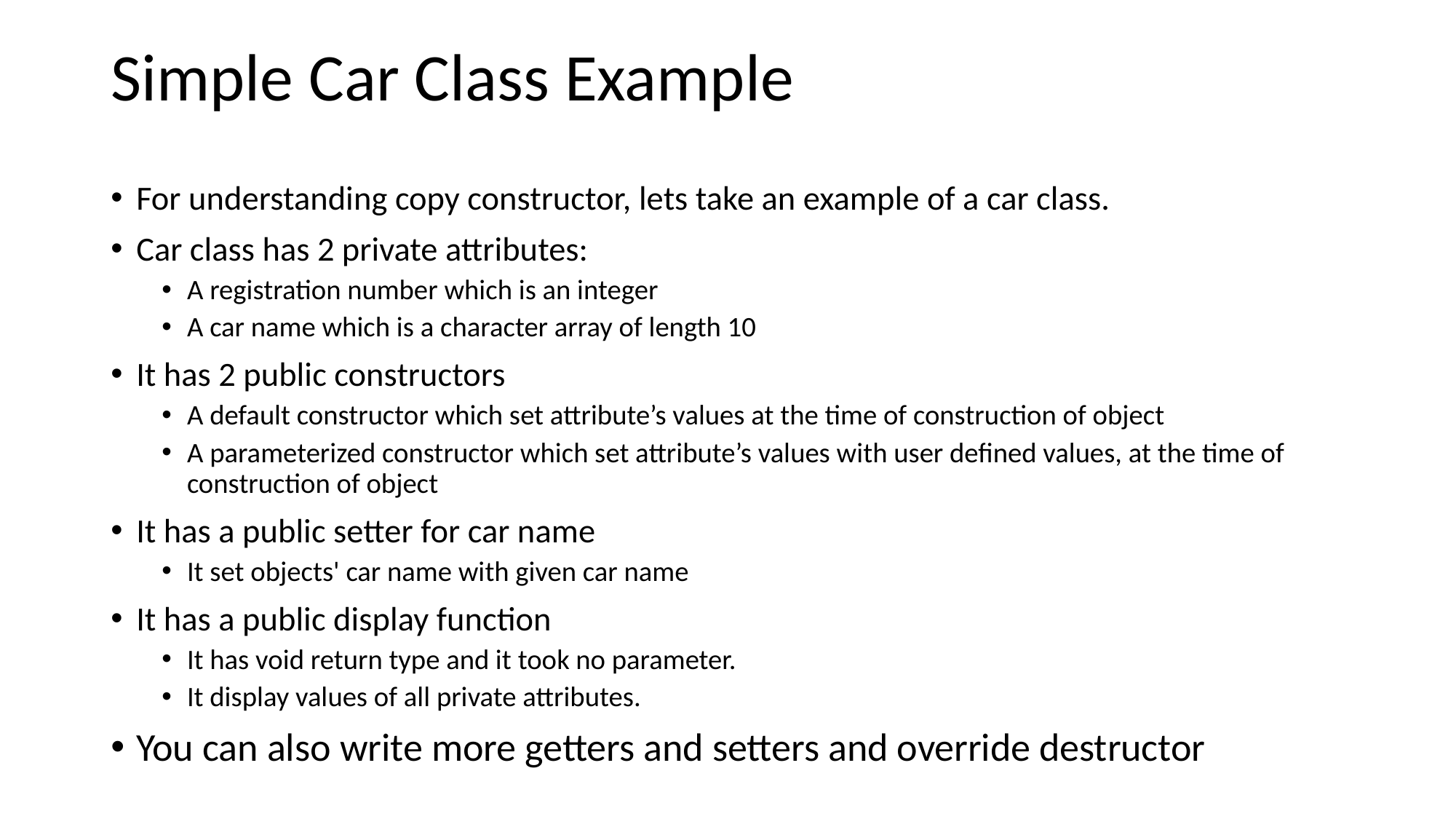

# Simple Car Class Example
For understanding copy constructor, lets take an example of a car class.
Car class has 2 private attributes:
A registration number which is an integer
A car name which is a character array of length 10
It has 2 public constructors
A default constructor which set attribute’s values at the time of construction of object
A parameterized constructor which set attribute’s values with user defined values, at the time of construction of object
It has a public setter for car name
It set objects' car name with given car name
It has a public display function
It has void return type and it took no parameter.
It display values of all private attributes.
You can also write more getters and setters and override destructor